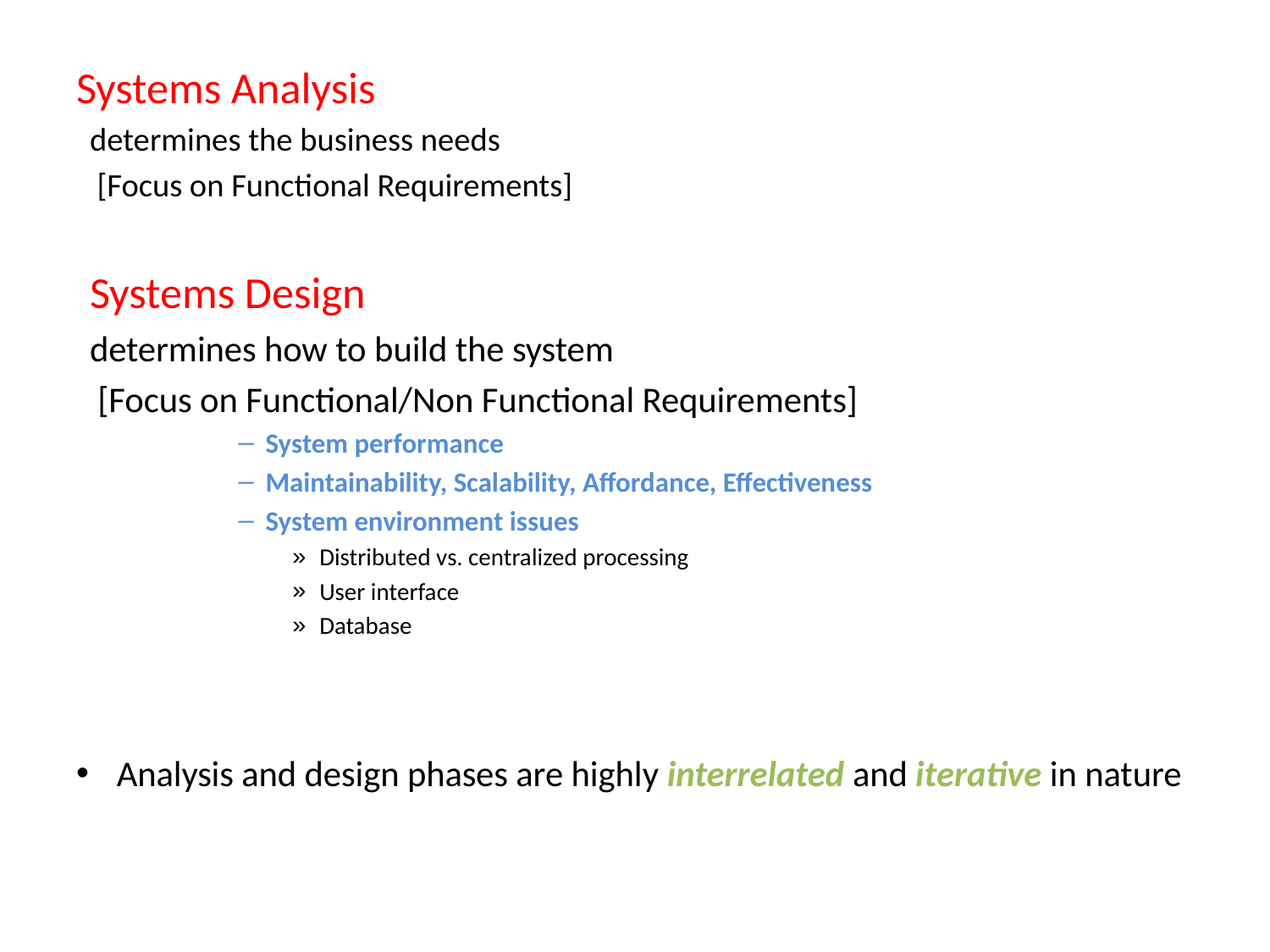

Systems Analysis
determines the business needs
 [Focus on Functional Requirements]

Systems Design
	determines how to build the system
 [Focus on Functional/Non Functional Requirements]
System performance
Maintainability, Scalability, Affordance, Effectiveness
System environment issues
Distributed vs. centralized processing
User interface
Database

Analysis and design phases are highly interrelated and iterative in nature